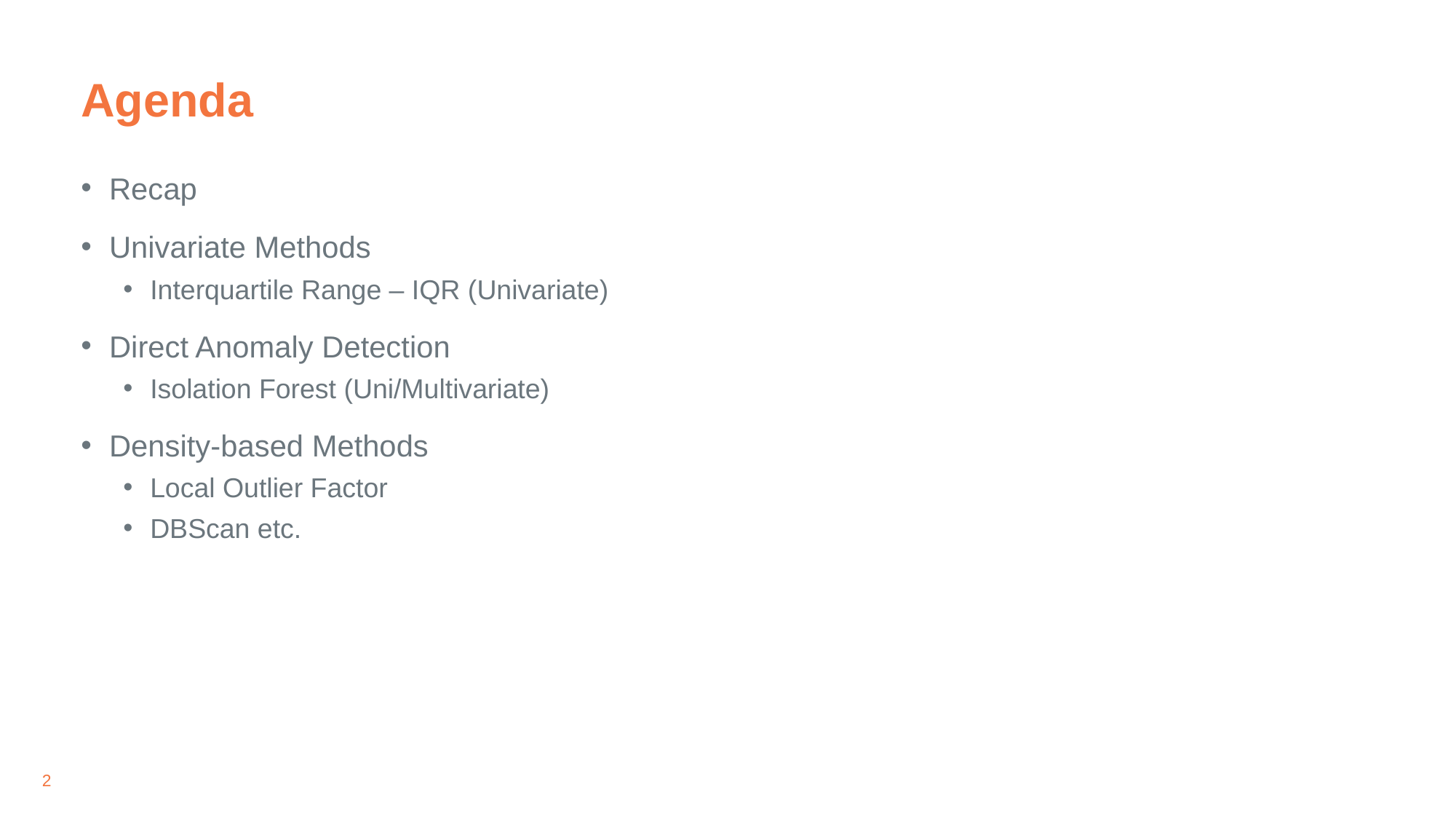

# Agenda
Recap
Univariate Methods
Interquartile Range – IQR (Univariate)
Direct Anomaly Detection
Isolation Forest (Uni/Multivariate)
Density-based Methods
Local Outlier Factor
DBScan etc.